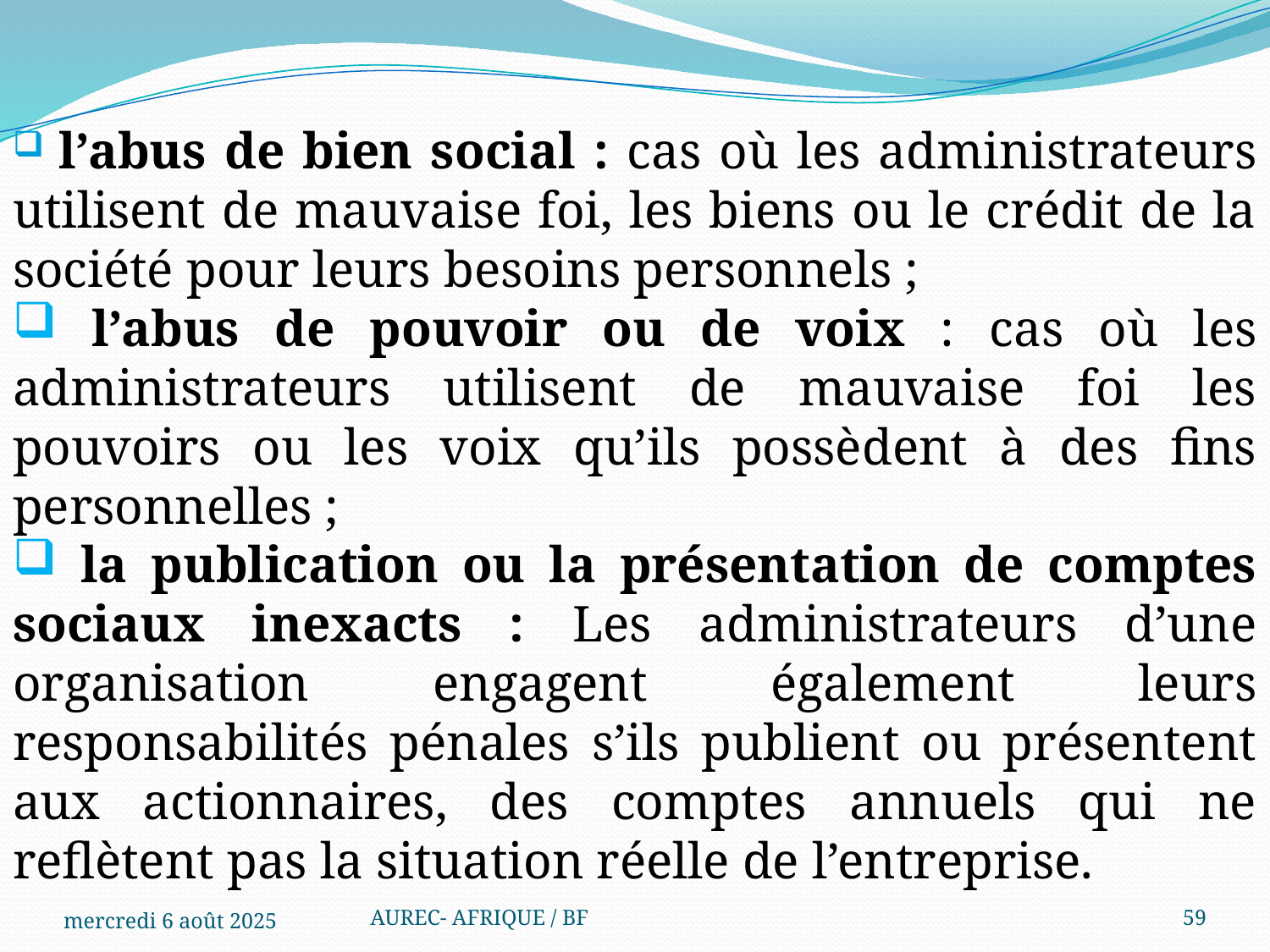

l’abus de bien social : cas où les administrateurs utilisent de mauvaise foi, les biens ou le crédit de la société pour leurs besoins personnels ;
 l’abus de pouvoir ou de voix : cas où les administrateurs utilisent de mauvaise foi les pouvoirs ou les voix qu’ils possèdent à des fins personnelles ;
 la publication ou la présentation de comptes sociaux inexacts : Les administrateurs d’une organisation engagent également leurs responsabilités pénales s’ils publient ou présentent aux actionnaires, des comptes annuels qui ne reflètent pas la situation réelle de l’entreprise.

.
mercredi 6 août 2025
AUREC- AFRIQUE / BF
59